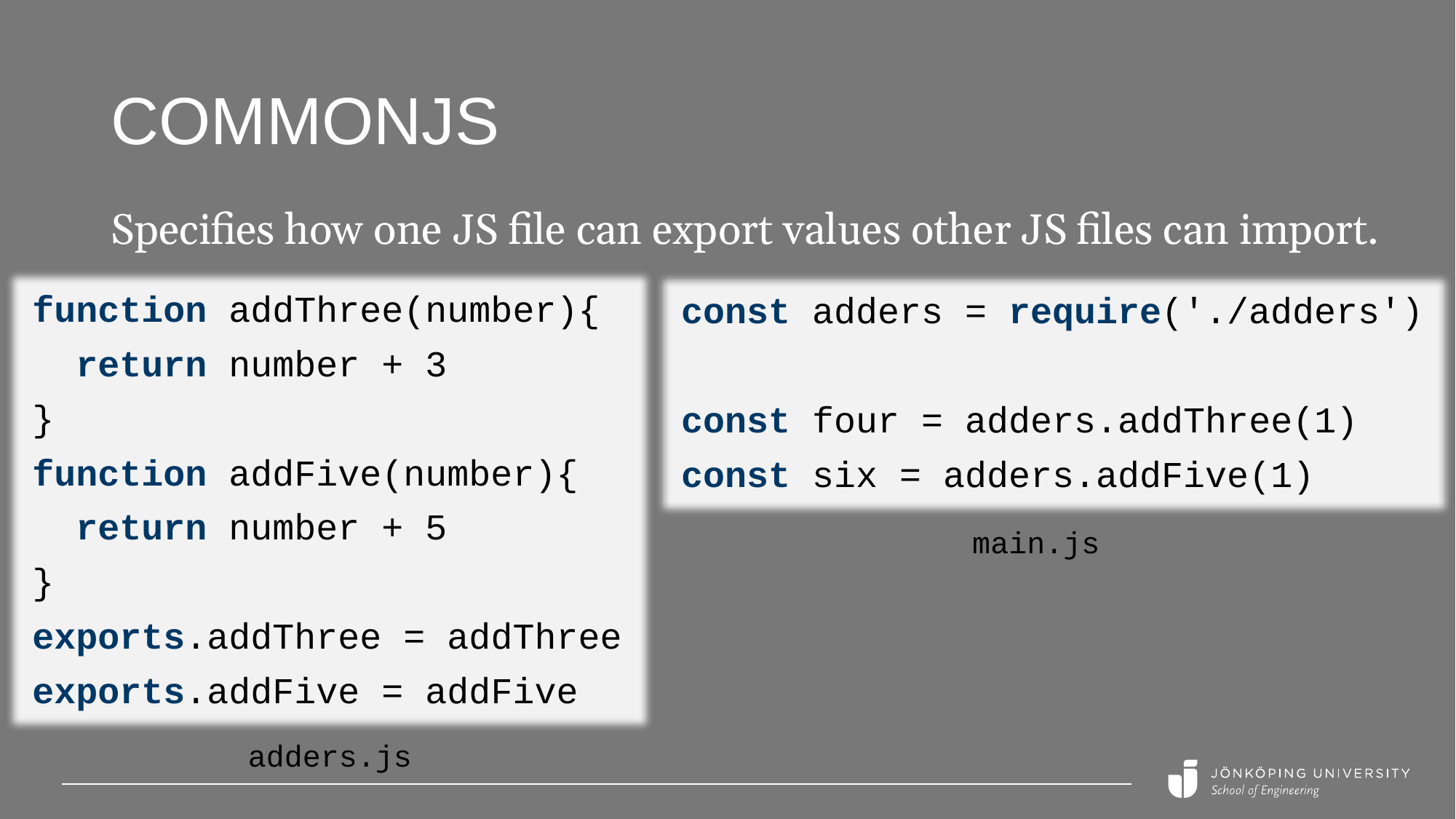

# CommonJS
Specifies how one JS file can export values other JS files can import.
function addThree(number){
  return number + 3
}
function addFive(number){
  return number + 5
}
exports.addThree = addThree
exports.addFive = addFive
const adders = require('./adders')

const four = adders.addThree(1)
const six = adders.addFive(1)
main.js
adders.js